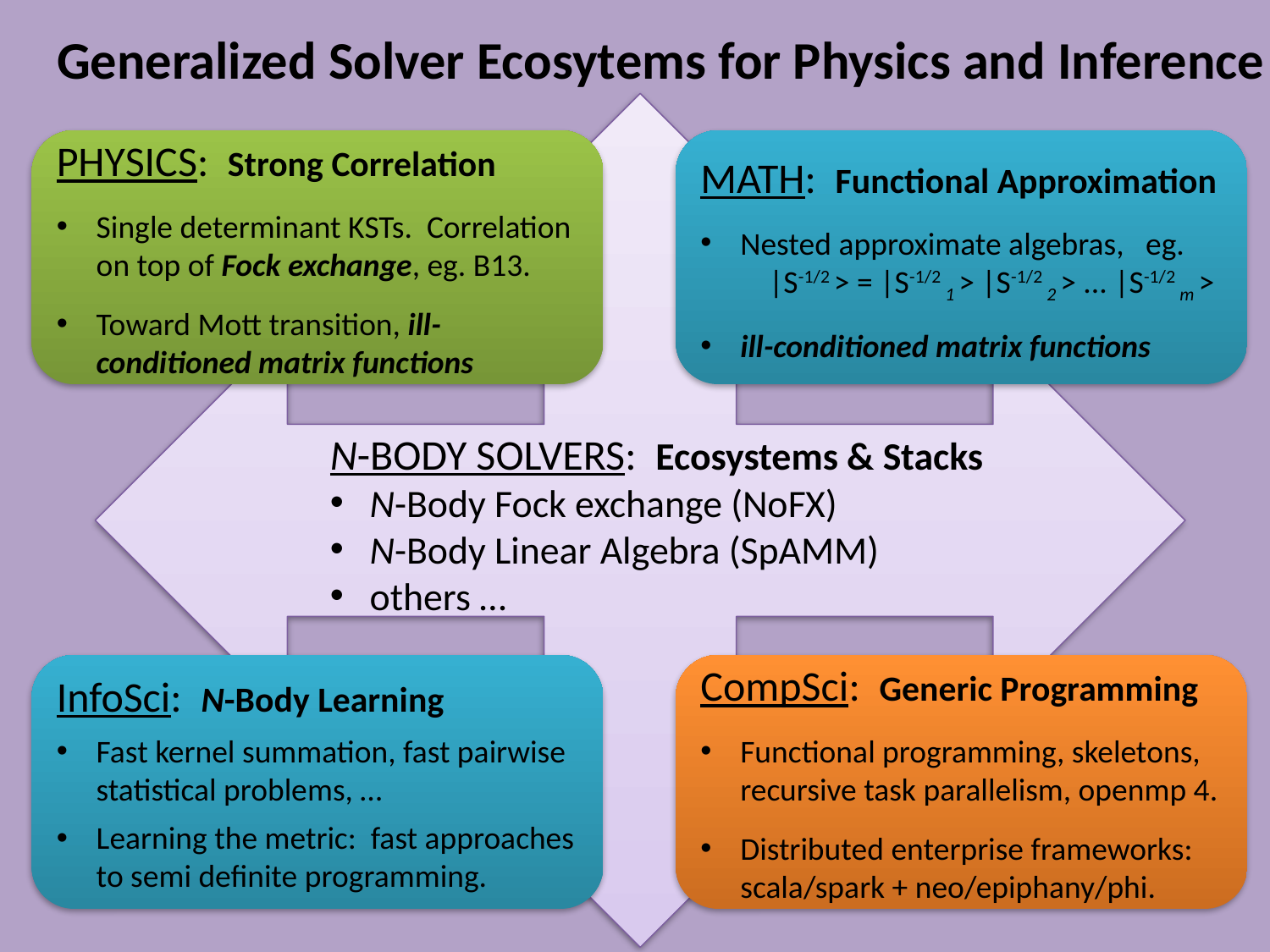

Generalized Solver Ecosytems for Physics and Inference

PHYSICS:  Strong Correlation
Single determinant KSTs.  Correlation on top of Fock exchange, eg. B13.
Toward Mott transition, ill-conditioned matrix functions
MATH:  Functional Approximation
Nested approximate algebras,   eg.          |S-1/2 > = |S-1/2 1 > |S-1/2 2 > ... |S-1/2 m >
ill-conditioned matrix functions
N-BODY SOLVERS:  Ecosystems & Stacks
N-Body Fock exchange (NoFX)
N-Body Linear Algebra (SpAMM)
others …
InfoSci:  N-Body Learning
Fast kernel summation, fast pairwise statistical problems, …
Learning the metric:  fast approaches to semi definite programming.
CompSci:  Generic Programming
Functional programming, skeletons, recursive task parallelism, openmp 4.
Distributed enterprise frameworks: scala/spark + neo/epiphany/phi.